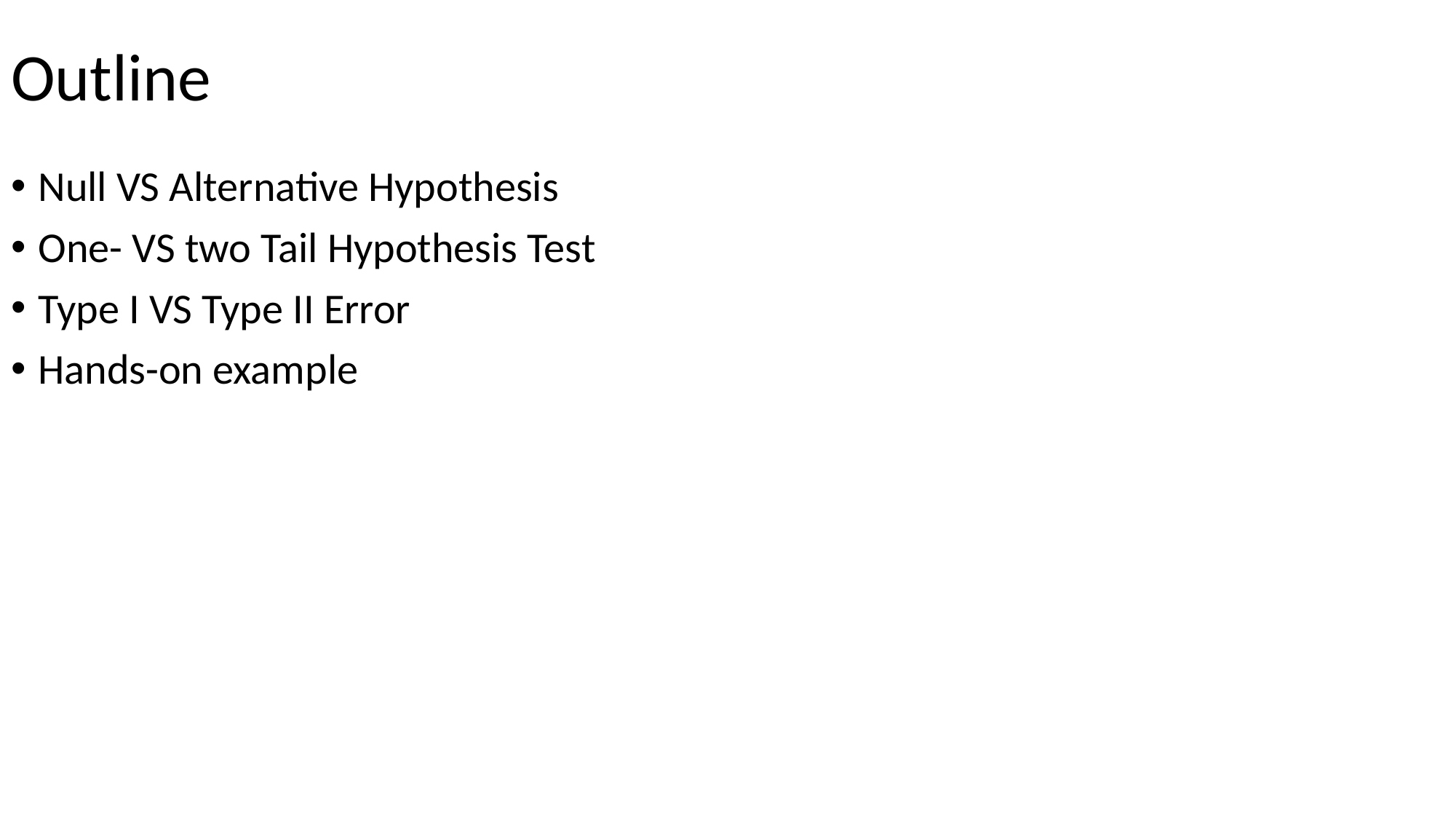

# Outline
Null VS Alternative Hypothesis
One- VS two Tail Hypothesis Test
Type I VS Type II Error
Hands-on example